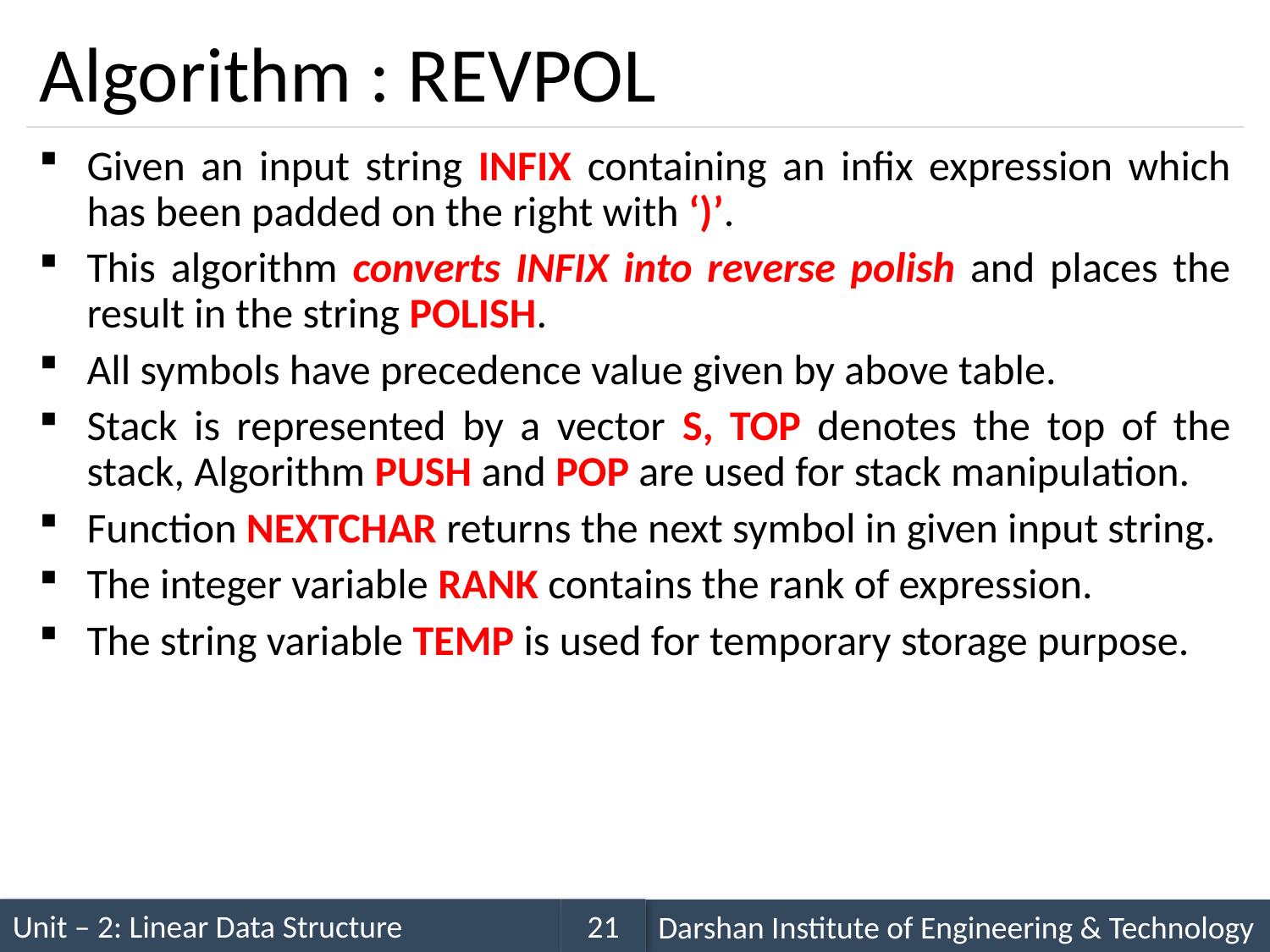

# Algorithm : REVPOL
Given an input string INFIX containing an infix expression which has been padded on the right with ‘)’.
This algorithm converts INFIX into reverse polish and places the result in the string POLISH.
All symbols have precedence value given by above table.
Stack is represented by a vector S, TOP denotes the top of the stack, Algorithm PUSH and POP are used for stack manipulation.
Function NEXTCHAR returns the next symbol in given input string.
The integer variable RANK contains the rank of expression.
The string variable TEMP is used for temporary storage purpose.